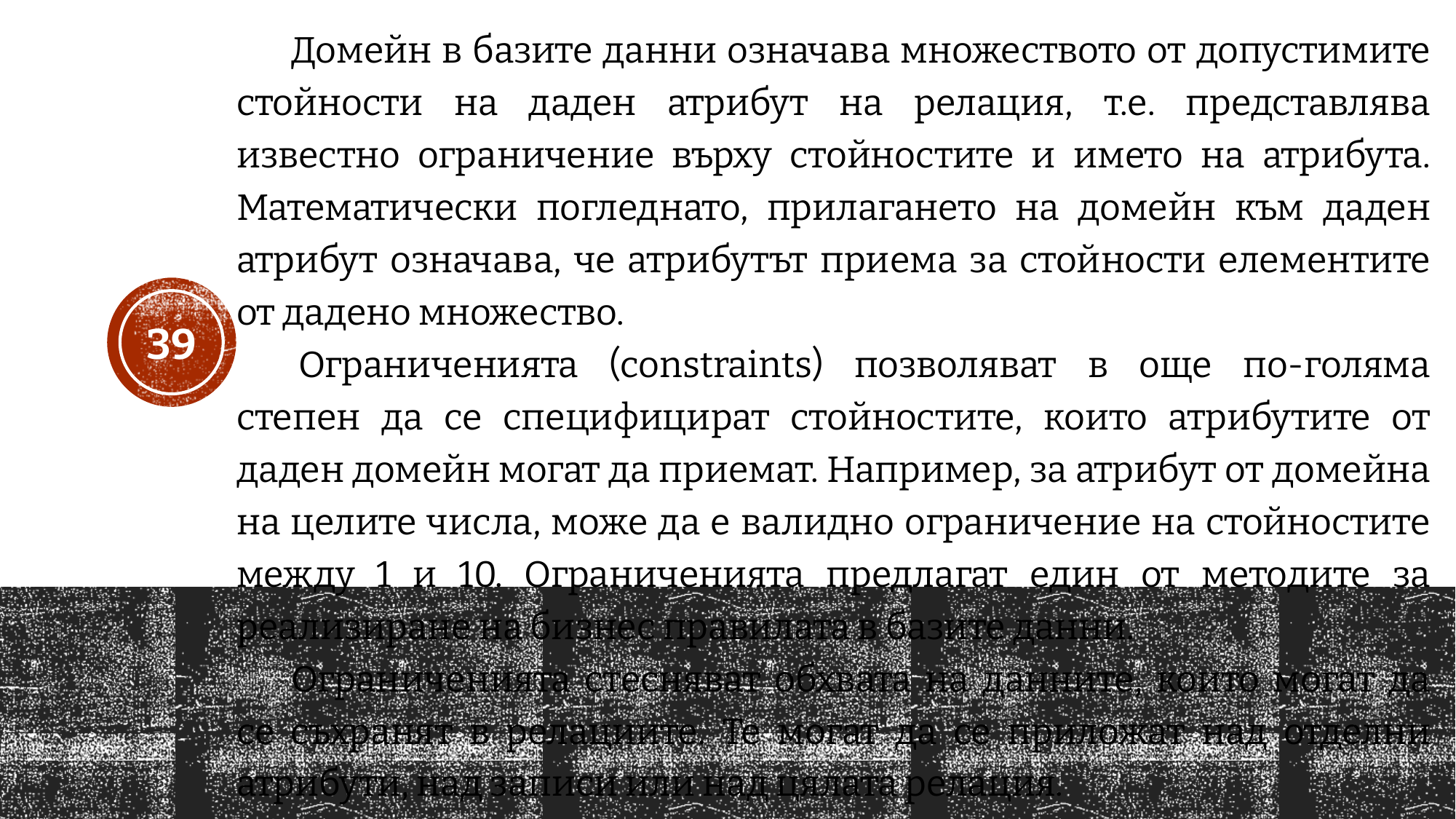

Домейн в базите данни означава множеството от допустимите стойности на даден атрибут на релация, т.е. представлява известно ограничение върху стойностите и името на атрибута. Математически погледнато, прилагането на домейн към даден атрибут означава, че атрибутът приема за стойности елементите от дадено множество.
 Ограниченията (constraints) позволяват в още по-голяма степен да се специфицират стойностите, които атрибутите от даден домейн могат да приемат. Например, за атрибут от домейна на целите числа, може да е валидно ограничение на стойностите между 1 и 10. Ограниченията предлагат един от методите за реализиране на бизнес правилата в базите данни.
Ограниченията стесняват обхвата на данните, които могат да се съхранят в релациите. Те могат да се приложат над отделни атрибути, над записи или над цялата релация.
39